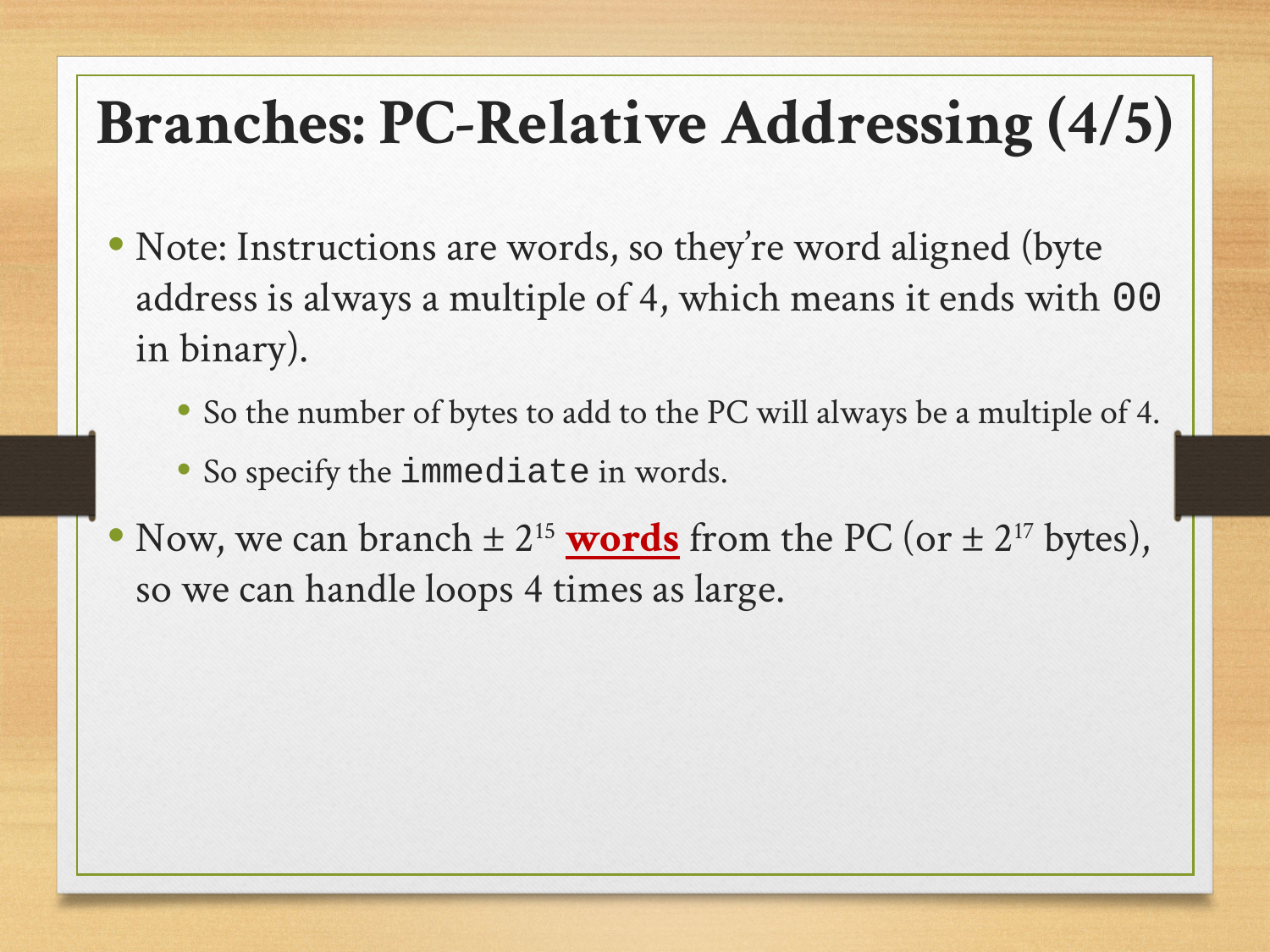

Branches: PC-Relative Addressing (4/5)
Note: Instructions are words, so they’re word aligned (byte address is always a multiple of 4, which means it ends with 00 in binary).
So the number of bytes to add to the PC will always be a multiple of 4.
So specify the immediate in words.
Now, we can branch ± 215 words from the PC (or ± 217 bytes), so we can handle loops 4 times as large.